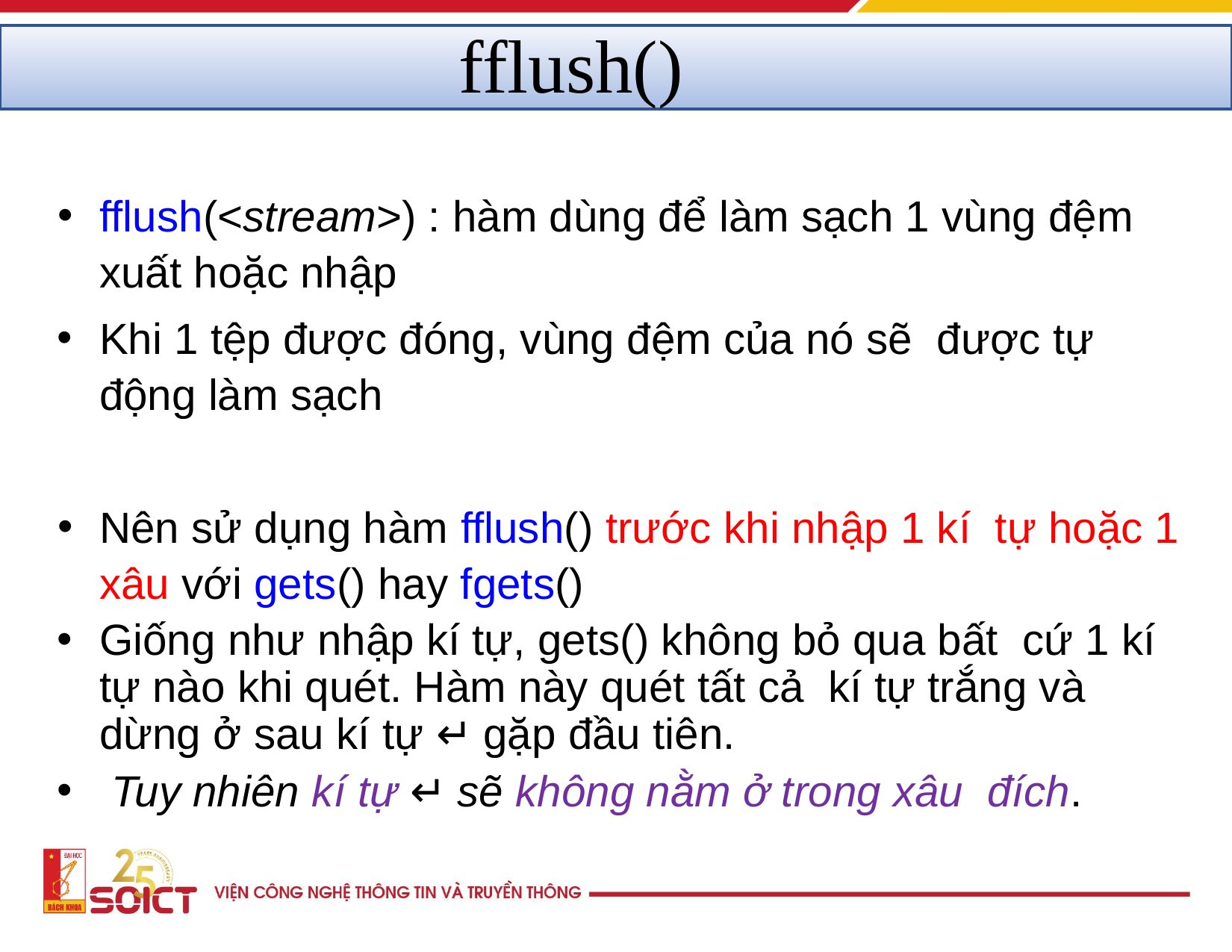

# fflush()

fflush(<stream>) : hàm dùng để làm sạch 1 vùng đệm xuất hoặc nhập
Khi 1 tệp được đóng, vùng đệm của nó sẽ  được tự động làm sạch

Nên sử dụng hàm fflush() trước khi nhập 1 kí  tự hoặc 1 xâu với gets() hay fgets()
Giống như nhập kí tự, gets() không bỏ qua bất  cứ 1 kí tự nào khi quét. Hàm này quét tất cả  kí tự trắng và dừng ở sau kí tự ↵ gặp đầu tiên.
 Tuy nhiên kí tự ↵ sẽ không nằm ở trong xâu  đích.